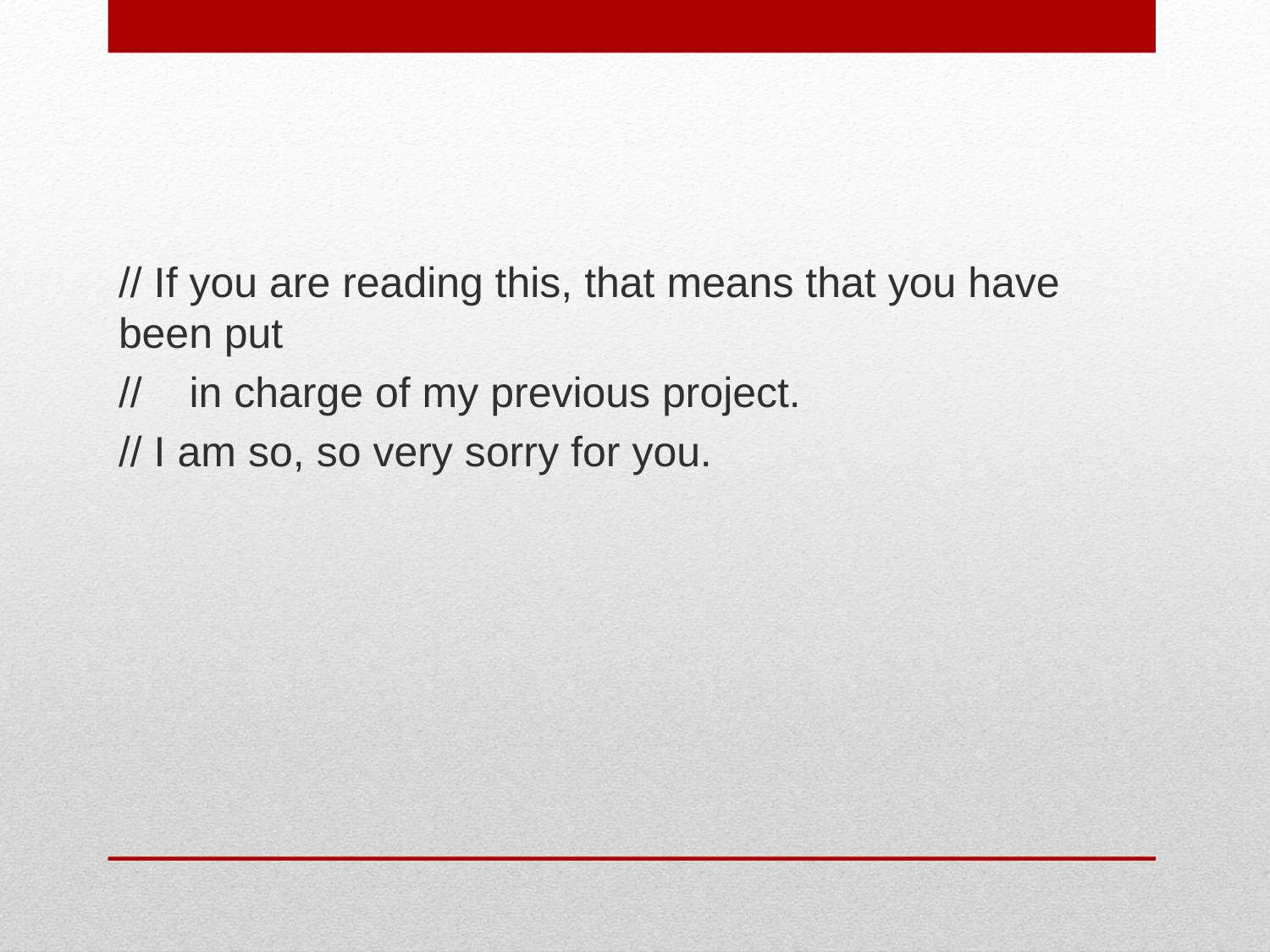

// If you are reading this, that means that you have been put
//    in charge of my previous project.
// I am so, so very sorry for you.
#